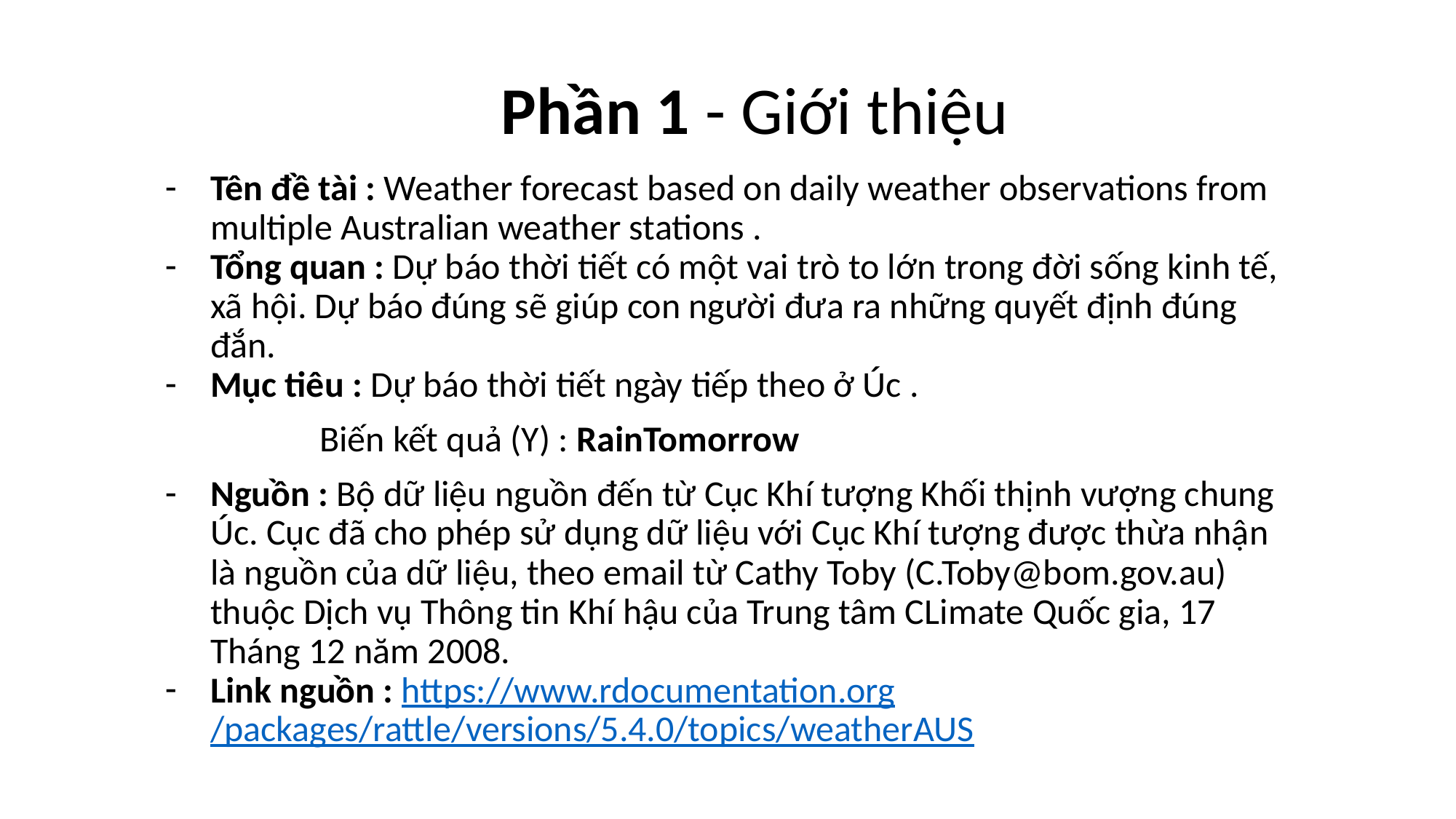

# Phần 1 - Giới thiệu
Tên đề tài : Weather forecast based on daily weather observations from multiple Australian weather stations .
Tổng quan : Dự báo thời tiết có một vai trò to lớn trong đời sống kinh tế, xã hội. Dự báo đúng sẽ giúp con người đưa ra những quyết định đúng đắn.
Mục tiêu : Dự báo thời tiết ngày tiếp theo ở Úc .
	Biến kết quả (Y) : RainTomorrow
Nguồn : Bộ dữ liệu nguồn đến từ Cục Khí tượng Khối thịnh vượng chung Úc. Cục đã cho phép sử dụng dữ liệu với Cục Khí tượng được thừa nhận là nguồn của dữ liệu, theo email từ Cathy Toby (C.Toby@bom.gov.au) thuộc Dịch vụ Thông tin Khí hậu của Trung tâm CLimate Quốc gia, 17 Tháng 12 năm 2008.
Link nguồn : https://www.rdocumentation.org/packages/rattle/versions/5.4.0/topics/weatherAUS